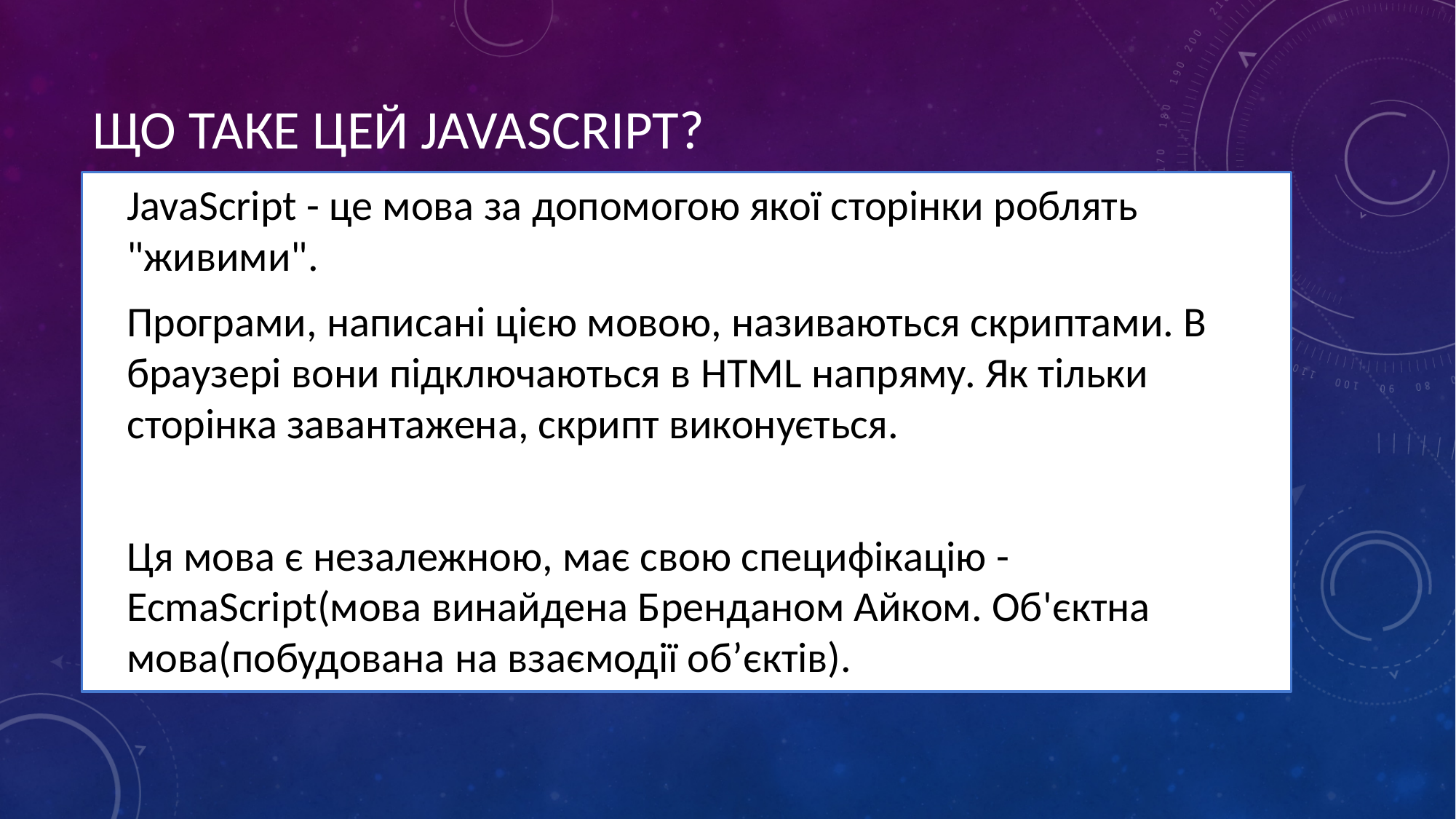

# Що таке цей JavaScript?
JavaScript - це мова за допомогою якої сторінки роблять "живими".
Програми, написані цією мовою, називаються скриптами. В браузері вони підключаються в HTML напряму. Як тільки сторінка завантажена, скрипт виконується.

Ця мова є незалежною, має свою специфікацію - EcmaScript(мова винайдена Бренданом Айком. Об'єктна мова(побудована на взаємодії об’єктів).